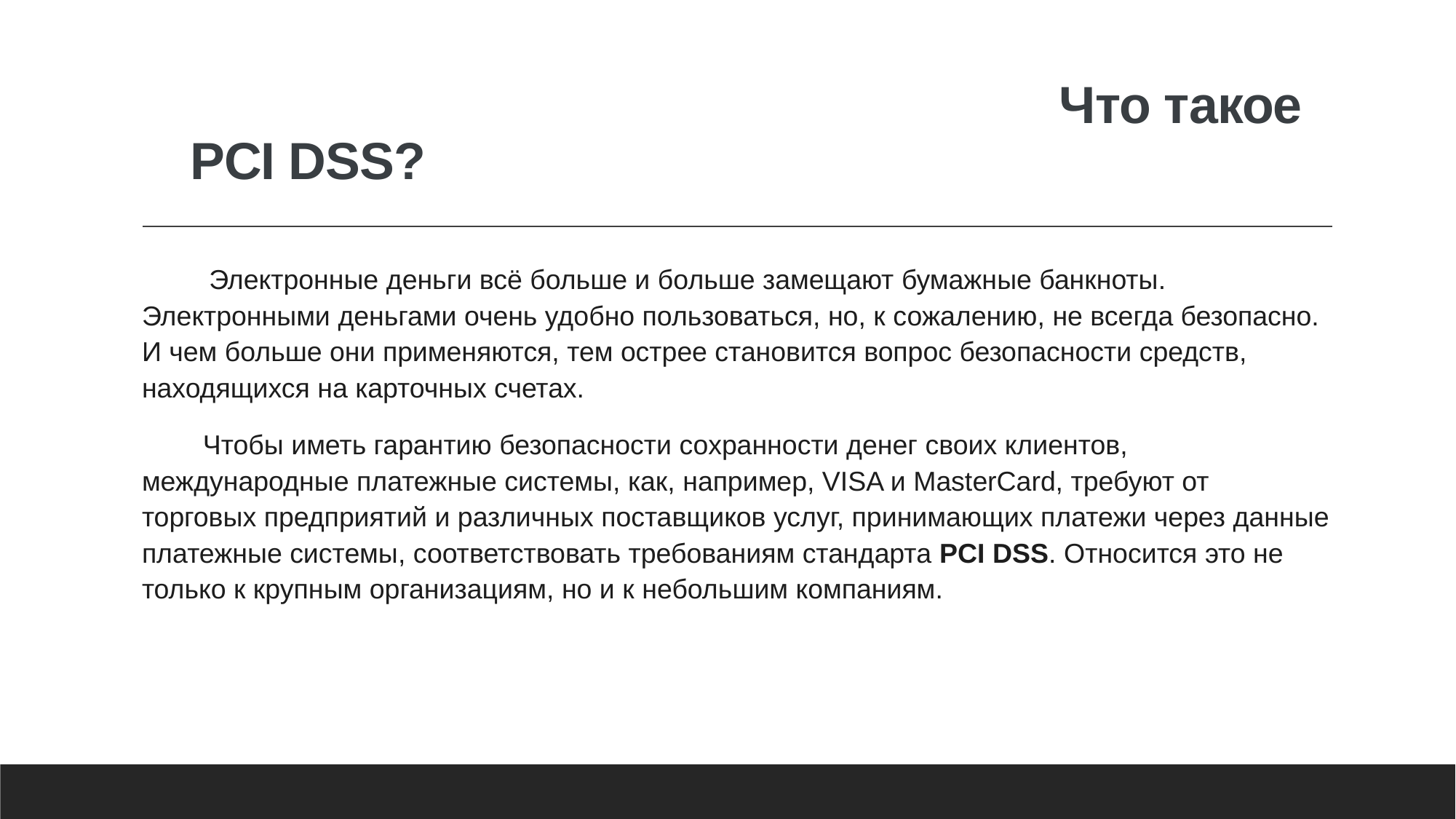

# Your best quote that reflects your approacЧто такое PCI DSS? small step forniant leap for mankind.”
- NeilЭлектронные деньги всё больше и больше замещают бумажные банкноты. Электронными деньгами очень удобно пользоваться, но, к сожалению, не всегда безопасно. И чем больше они применяются, тем острее становится вопрос безопасности средств, находящихся на карточных счетах.
        Чтобы иметь гарантию безопасности сохранности денег своих клиентов, международные платежные системы, как, например, VISA и MasterCard, требуют от торговых предприятий и различных поставщиков услуг, принимающих платежи через данные платежные системы, соответствовать требованиям стандарта PCI DSS. Относится это не только к крупным организациям, но и к небольшим компаниям.